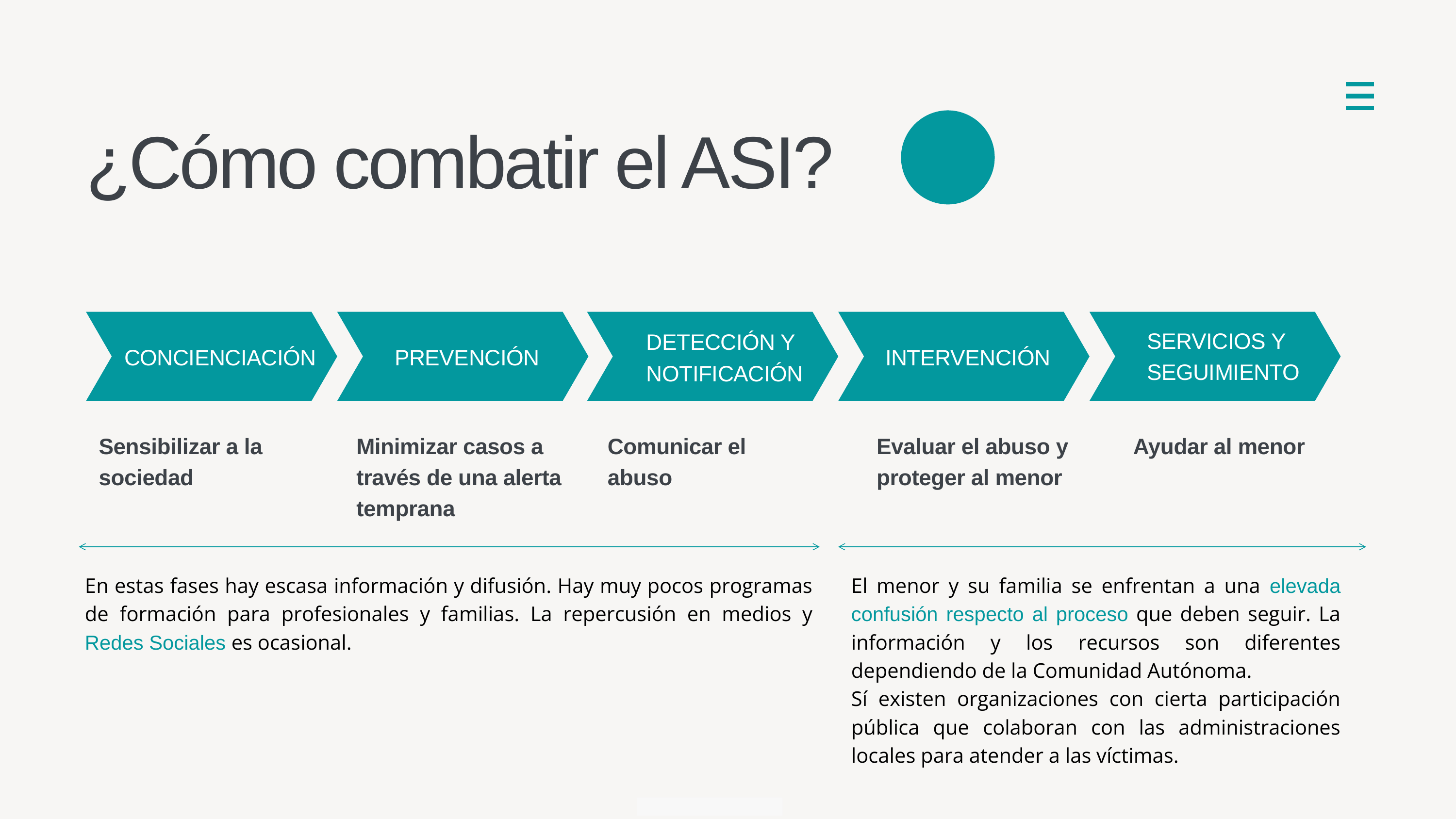

¿Cómo combatir el ASI?

SERVICIOS Y SEGUIMIENTO

DETECCIÓN Y NOTIFICACIÓN

CONCIENCIACIÓN

PREVENCIÓN

INTERVENCIÓN

Sensibilizar a la sociedad

Minimizar casos a través de una alerta temprana

Comunicar el abuso

Evaluar el abuso y proteger al menor

Ayudar al menor

En estas fases hay escasa información y difusión. Hay muy pocos programas de formación para profesionales y familias. La repercusión en medios y Redes Sociales es ocasional.
El menor y su familia se enfrentan a una elevada confusión respecto al proceso que deben seguir. La información y los recursos son diferentes dependiendo de la Comunidad Autónoma.
Sí existen organizaciones con cierta participación pública que colaboran con las administraciones locales para atender a las víctimas.